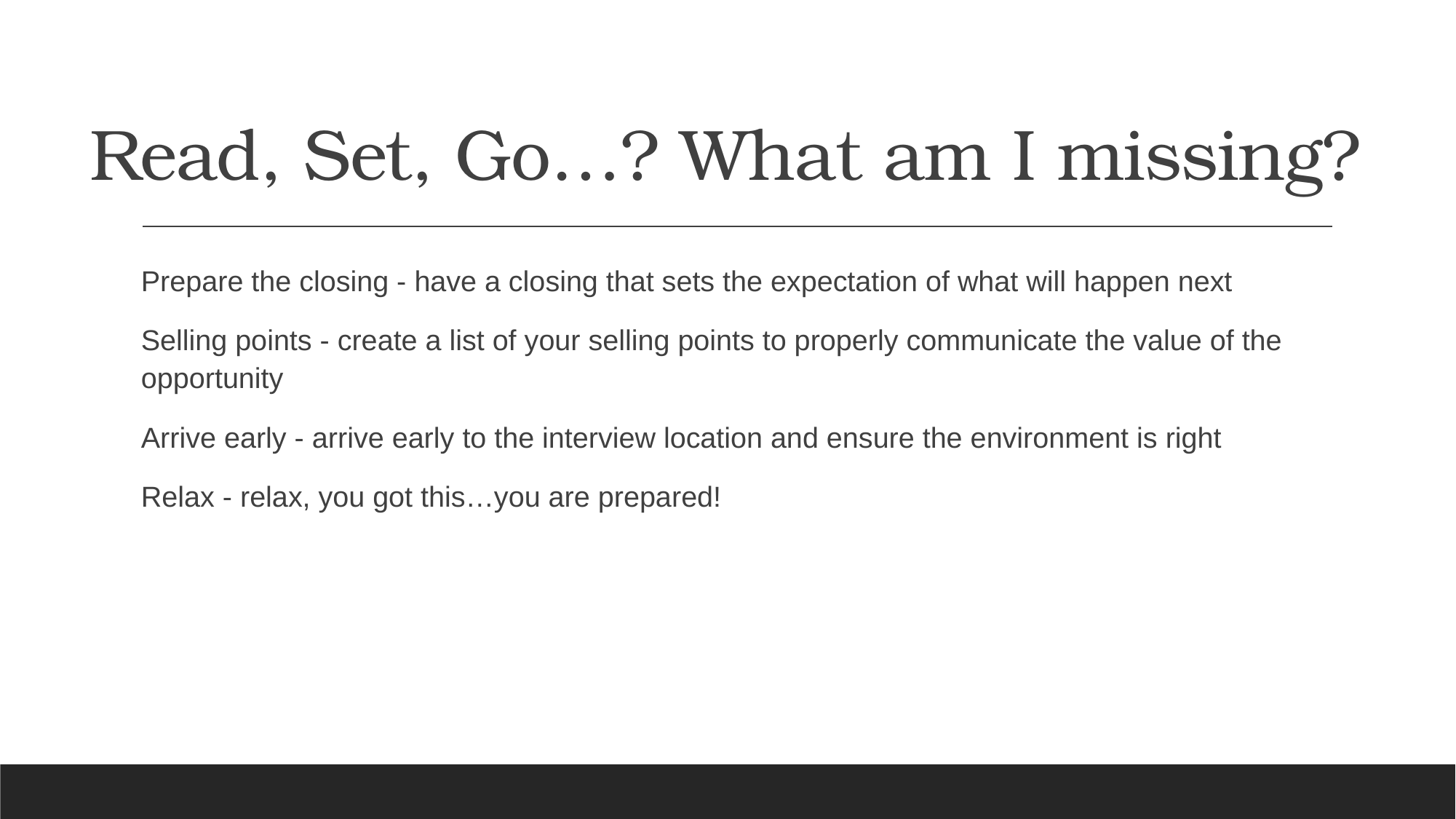

# Read, Set, Go…? What am I missing?
Prepare the closing - have a closing that sets the expectation of what will happen next
Selling points - create a list of your selling points to properly communicate the value of the opportunity
Arrive early - arrive early to the interview location and ensure the environment is right
Relax - relax, you got this…you are prepared!